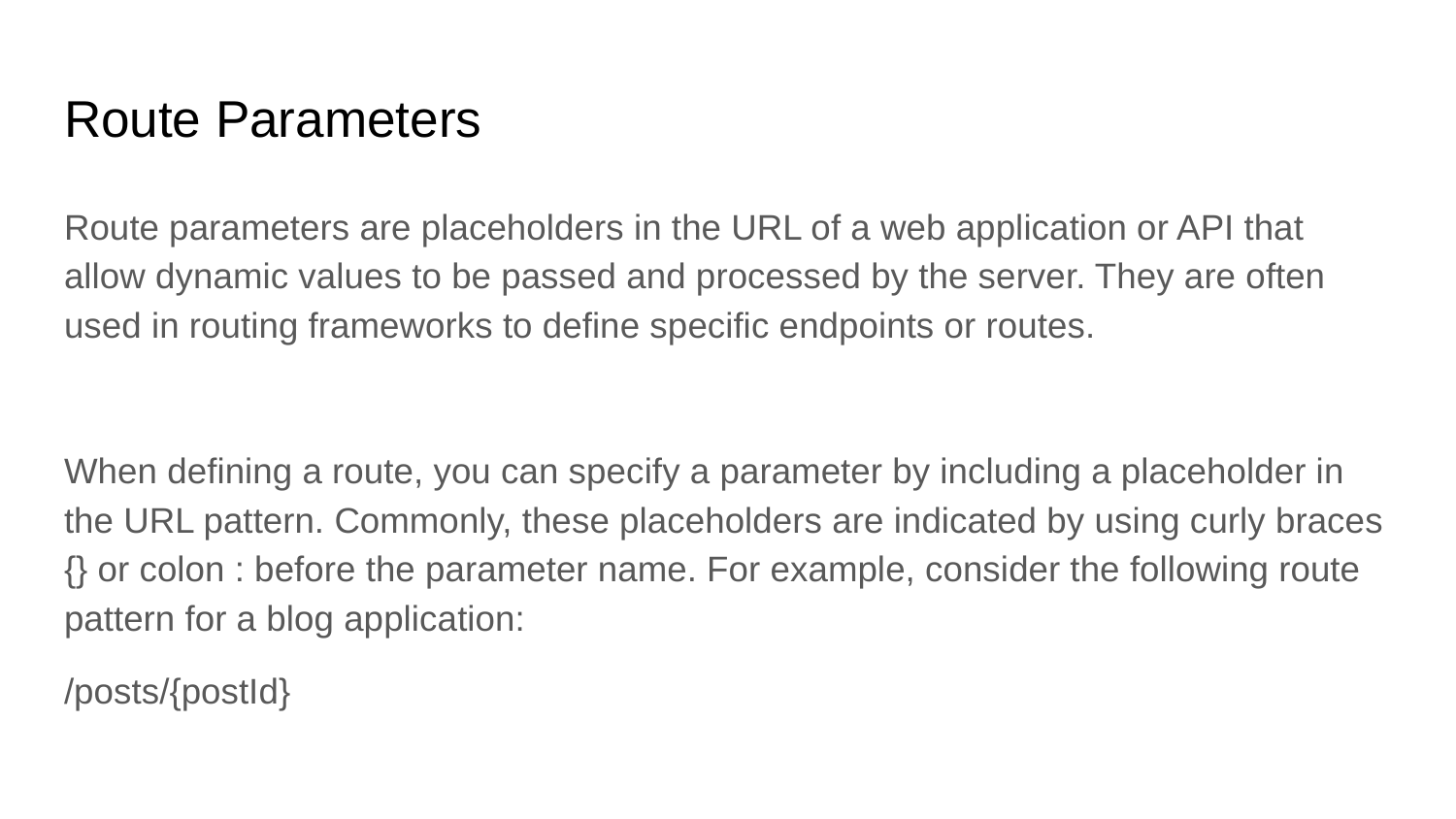

# Route Parameters
Route parameters are placeholders in the URL of a web application or API that allow dynamic values to be passed and processed by the server. They are often used in routing frameworks to define specific endpoints or routes.

When defining a route, you can specify a parameter by including a placeholder in the URL pattern. Commonly, these placeholders are indicated by using curly braces {} or colon : before the parameter name. For example, consider the following route pattern for a blog application:
/posts/{postId}